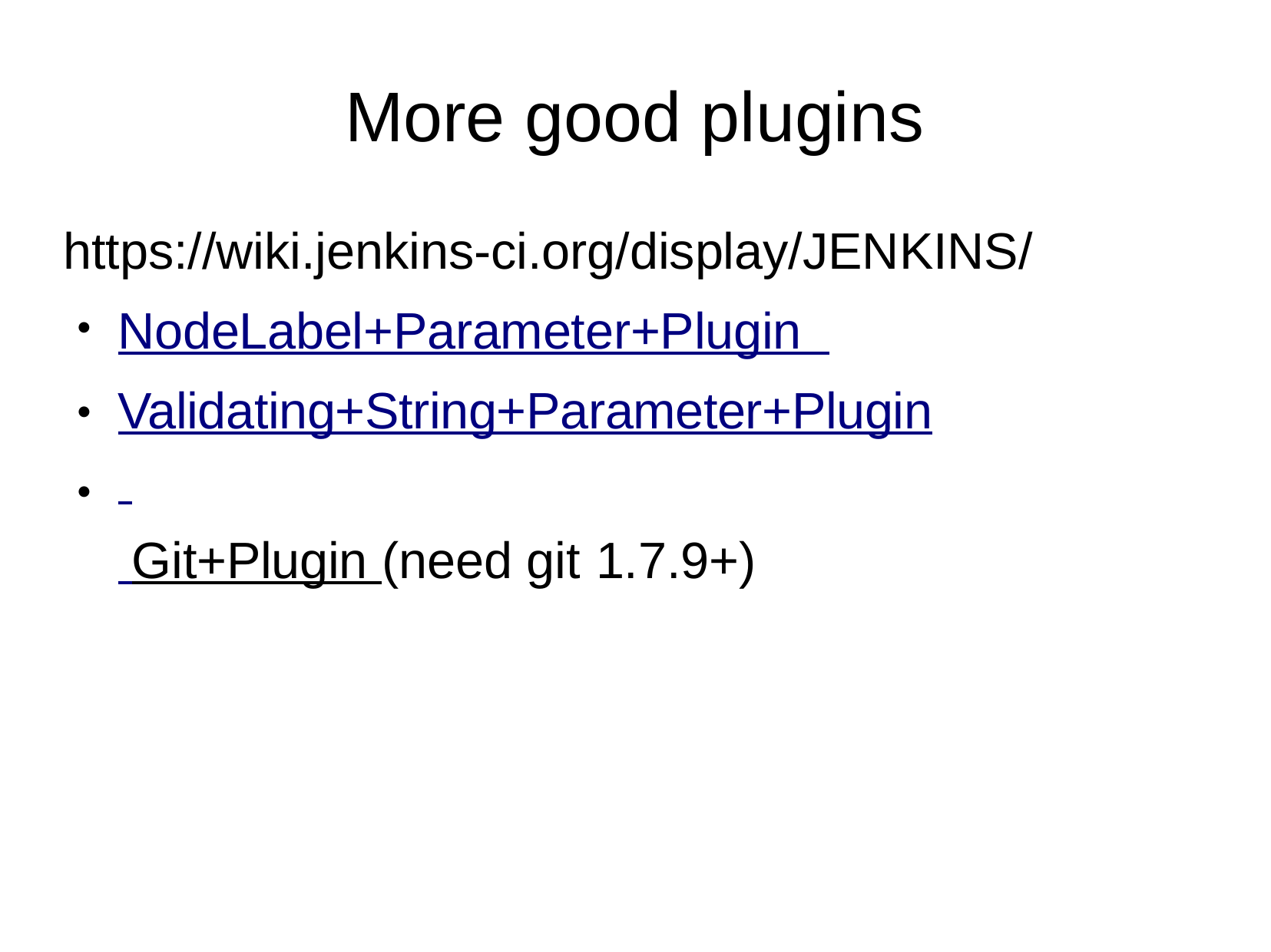

# More good plugins
https://wiki.jenkins-ci.org/display/JENKINS/
NodeLabel+Parameter+Plugin  Validating+String+Parameter+Plugin  Git+Plugin (need git 1.7.9+)
●
●